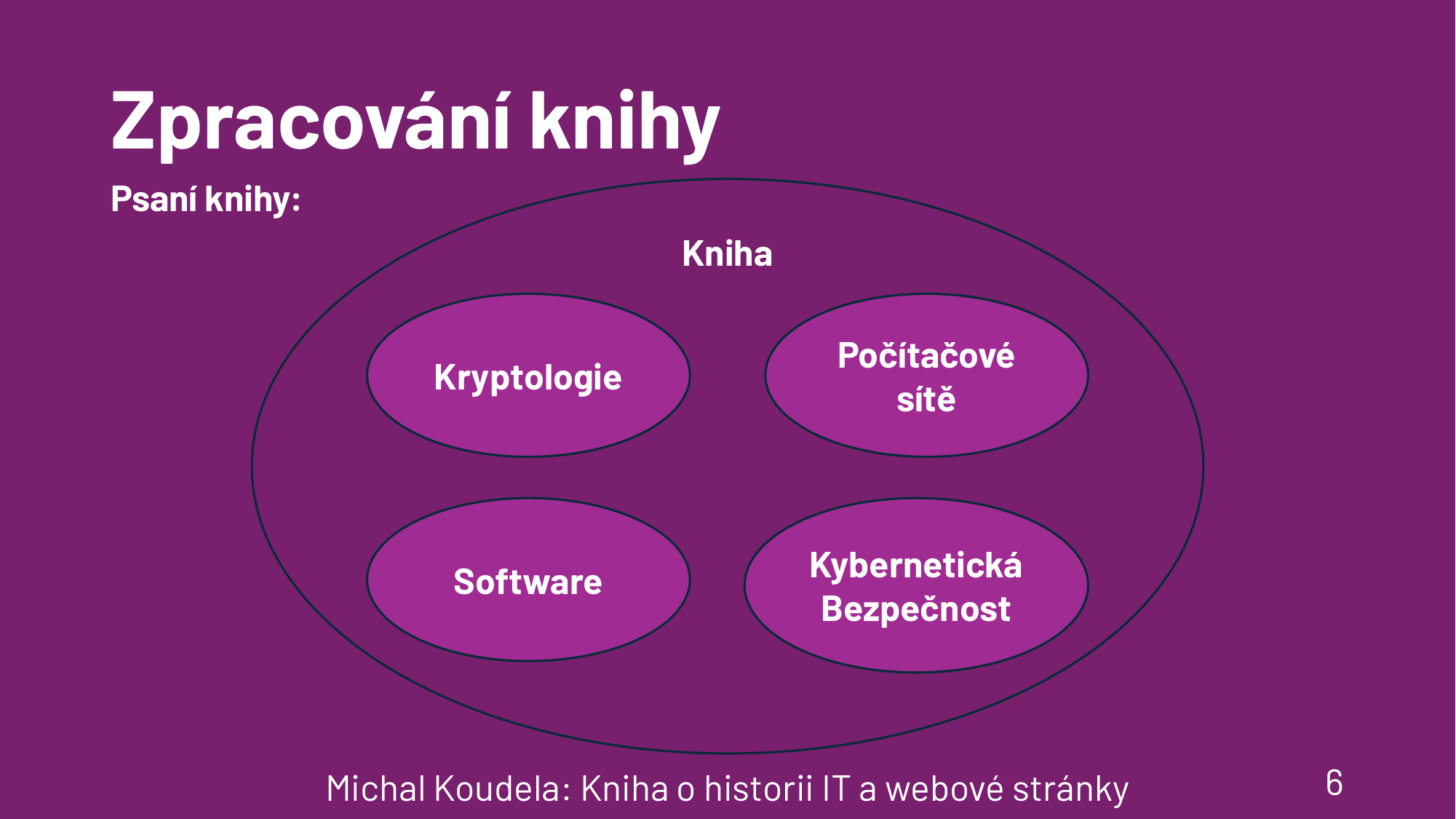

# Zpracování knihy
Psaní knihy:

Kniha
Kryptologie
Počítačové sítě
Software
Kybernetická Bezpečnost
6
Michal Koudela: Kniha o historii IT a webové stránky